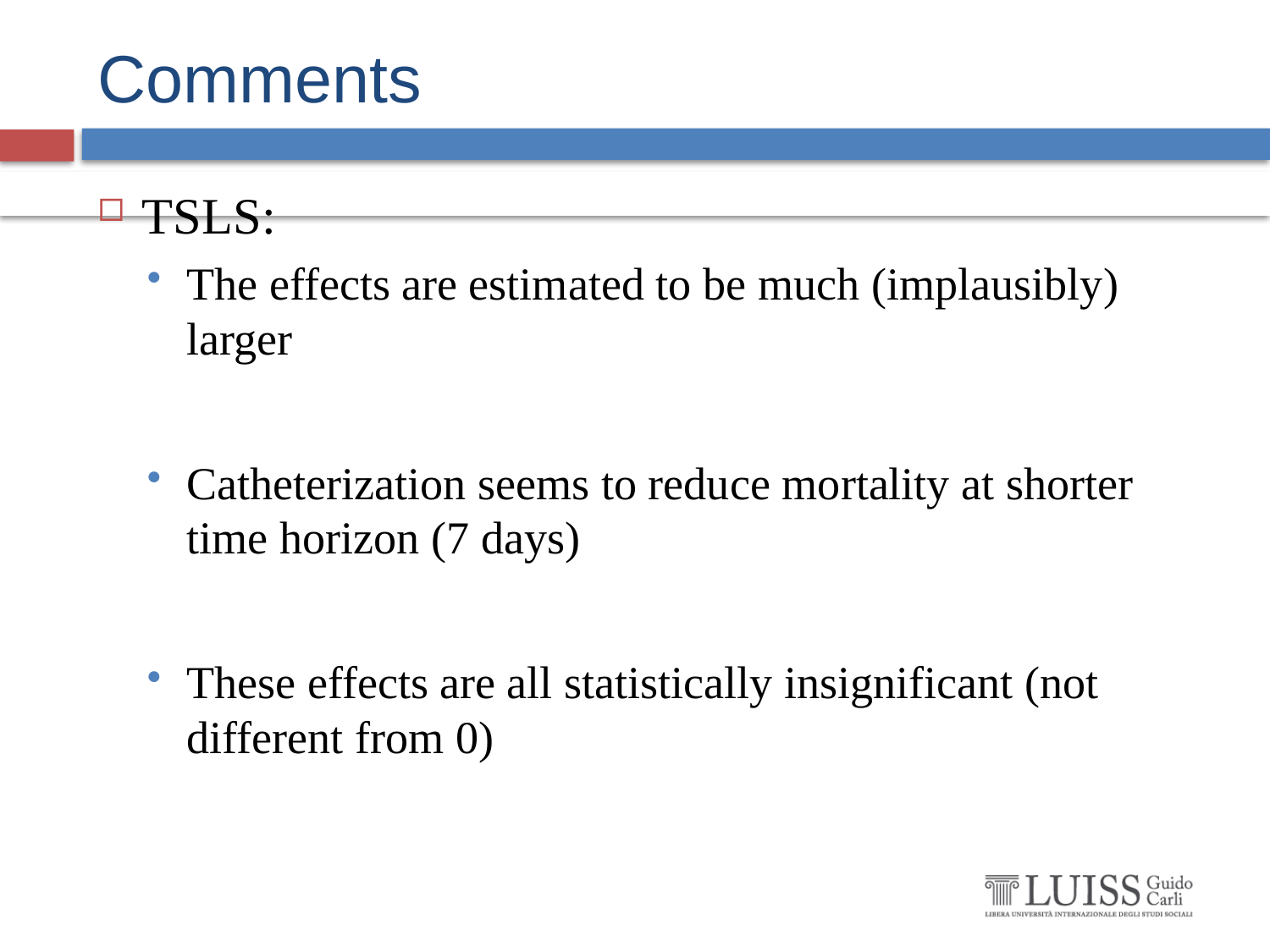

# Comments
TSLS:
The effects are estimated to be much (implausibly) larger

Catheterization seems to reduce mortality at shorter time horizon (7 days)

These effects are all statistically insignificant (not different from 0)